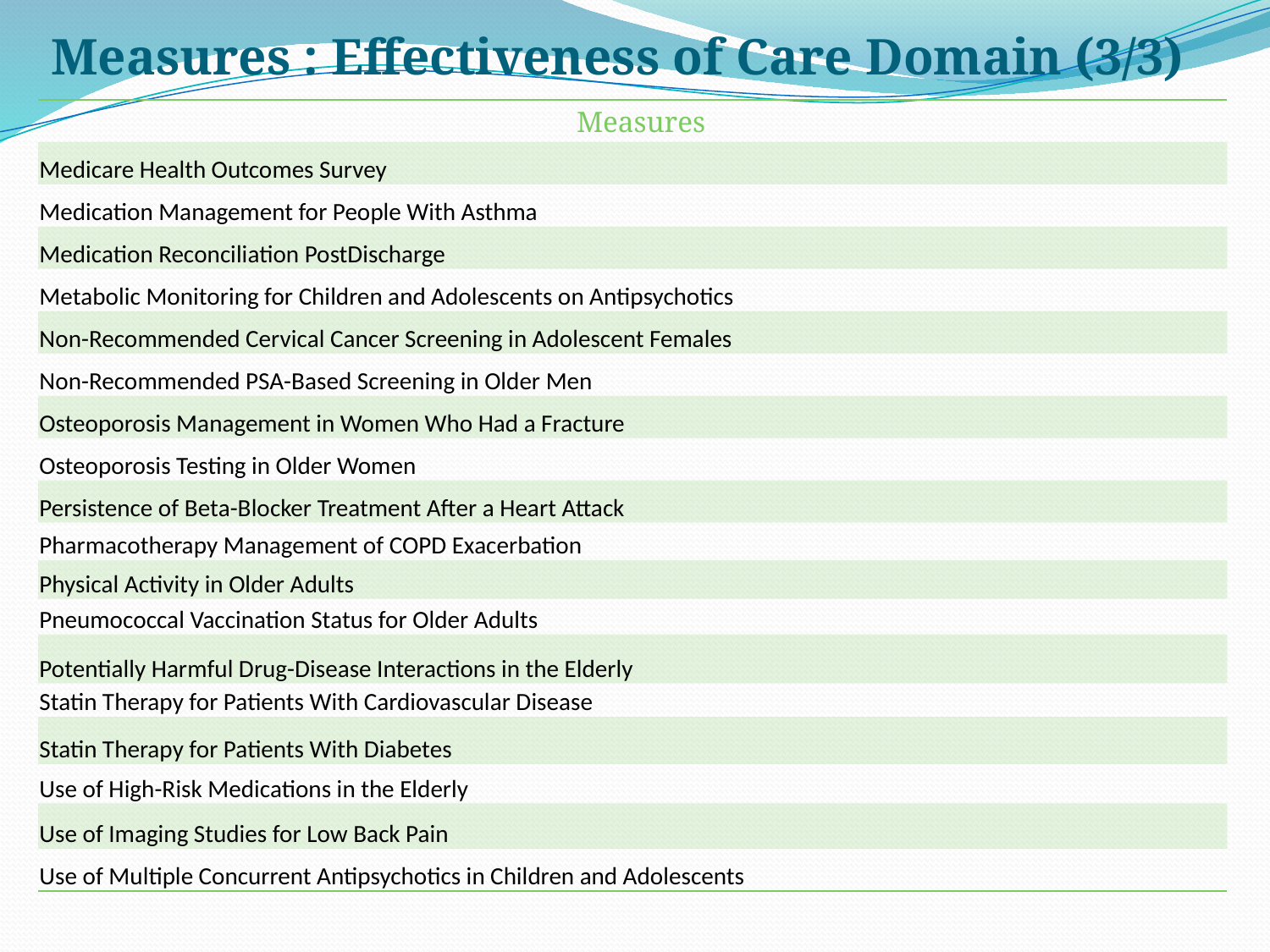

Measures : Effectiveness of Care Domain (3/3)
| Measures |
| --- |
| Medicare Health Outcomes Survey |
| Medication Management for People With Asthma |
| Medication Reconciliation PostDischarge |
| Metabolic Monitoring for Children and Adolescents on Antipsychotics |
| Non-Recommended Cervical Cancer Screening in Adolescent Females |
| Non-Recommended PSA-Based Screening in Older Men |
| Osteoporosis Management in Women Who Had a Fracture |
| Osteoporosis Testing in Older Women |
| Persistence of Beta-Blocker Treatment After a Heart Attack |
| Pharmacotherapy Management of COPD Exacerbation |
| Physical Activity in Older Adults |
| Pneumococcal Vaccination Status for Older Adults |
| Potentially Harmful Drug-Disease Interactions in the Elderly |
| Statin Therapy for Patients With Cardiovascular Disease |
| Statin Therapy for Patients With Diabetes |
| Use of High-Risk Medications in the Elderly |
| Use of Imaging Studies for Low Back Pain |
| Use of Multiple Concurrent Antipsychotics in Children and Adolescents |